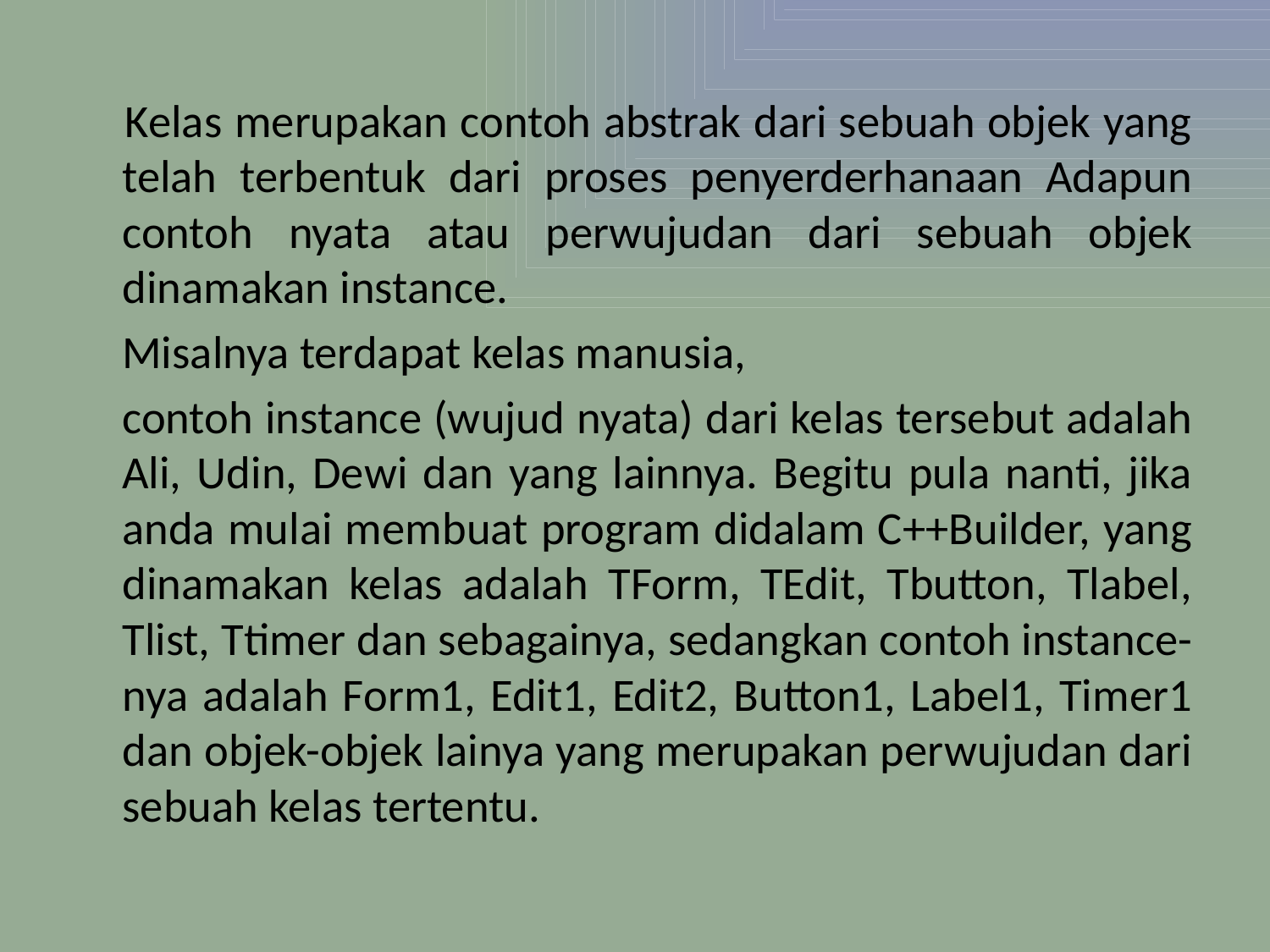

Kelas merupakan contoh abstrak dari sebuah objek yang telah terbentuk dari proses penyerderhanaan Adapun contoh nyata atau perwujudan dari sebuah objek dinamakan instance.
	Misalnya terdapat kelas manusia,
	contoh instance (wujud nyata) dari kelas tersebut adalah Ali, Udin, Dewi dan yang lainnya. Begitu pula nanti, jika anda mulai membuat program didalam C++Builder, yang dinamakan kelas adalah TForm, TEdit, Tbutton, Tlabel, Tlist, Ttimer dan sebagainya, sedangkan contoh instance-nya adalah Form1, Edit1, Edit2, Button1, Label1, Timer1 dan objek-objek lainya yang merupakan perwujudan dari sebuah kelas tertentu.